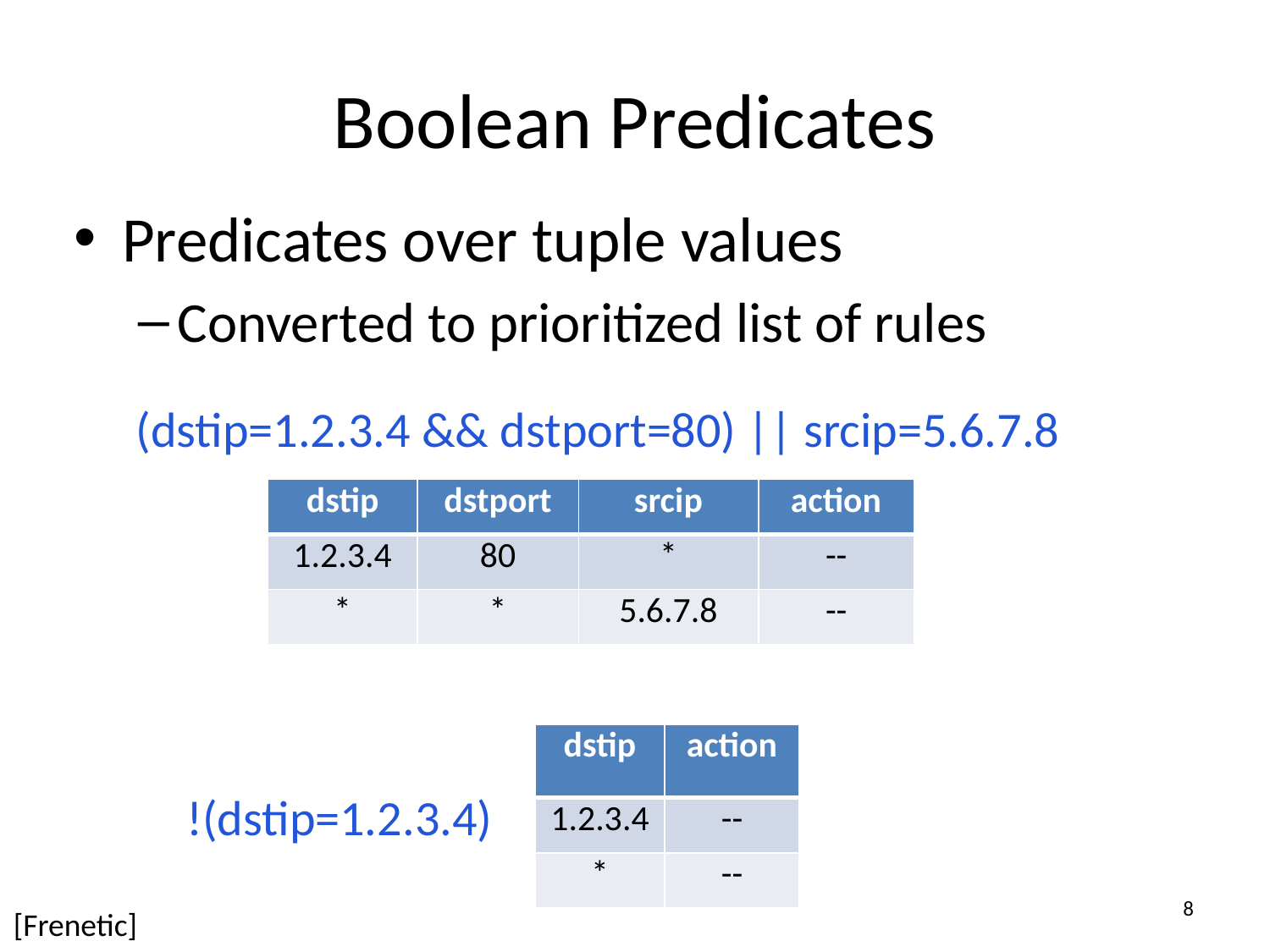

# Boolean Predicates
Predicates over tuple values
Converted to prioritized list of rules
(dstip=1.2.3.4 && dstport=80) || srcip=5.6.7.8
| dstip | dstport | srcip | action |
| --- | --- | --- | --- |
| 1.2.3.4 | 80 | \* | -- |
| \* | \* | 5.6.7.8 | -- |
| dstip | action |
| --- | --- |
| 1.2.3.4 | -- |
| \* | -- |
!(dstip=1.2.3.4)
8
[Frenetic]